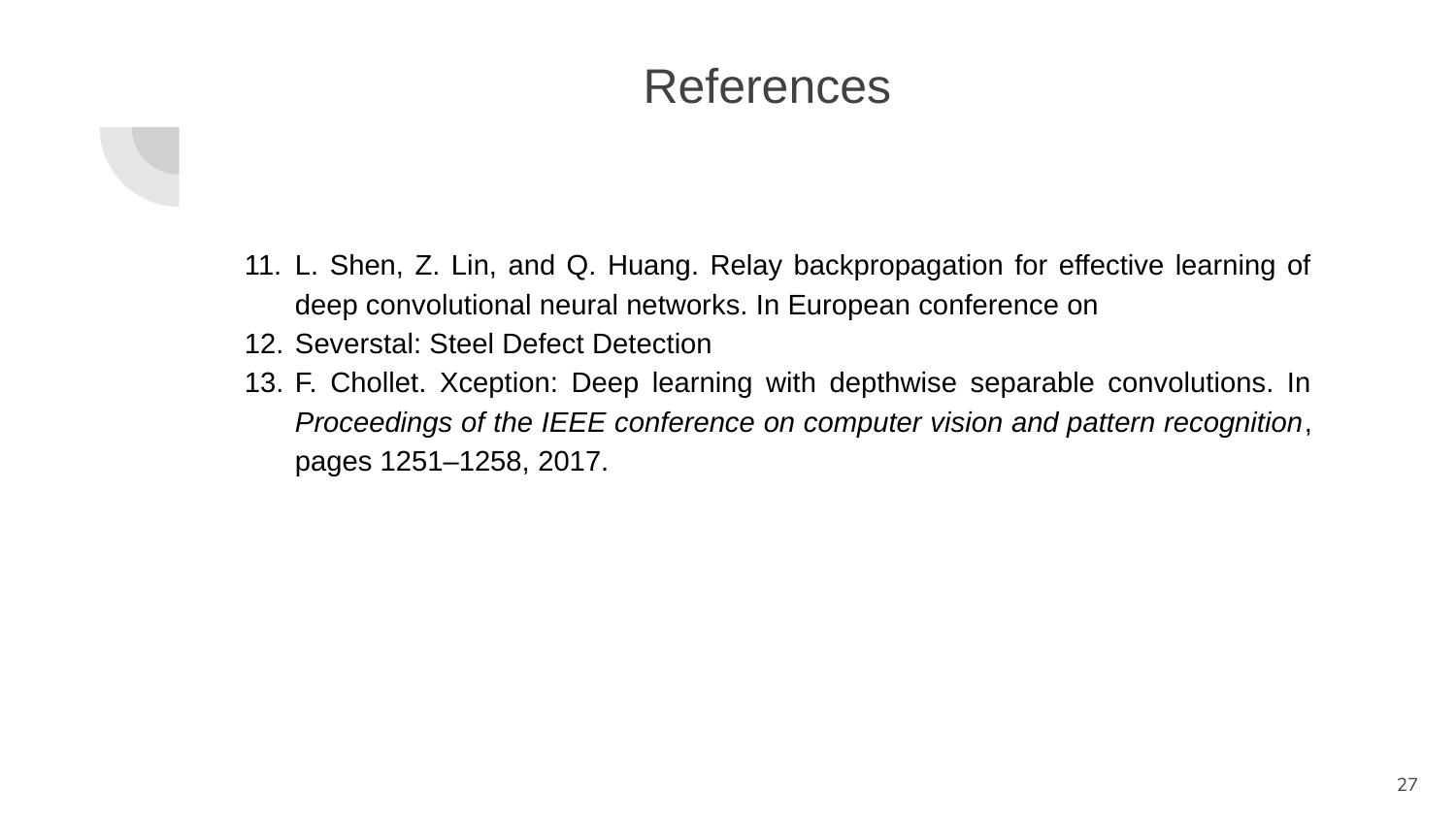

# References
L. Shen, Z. Lin, and Q. Huang. Relay backpropagation for effective learning of deep convolutional neural networks. In European conference on
Severstal: Steel Defect Detection
F. Chollet. Xception: Deep learning with depthwise separable convolutions. In Proceedings of the IEEE conference on computer vision and pattern recognition, pages 1251–1258, 2017.
27